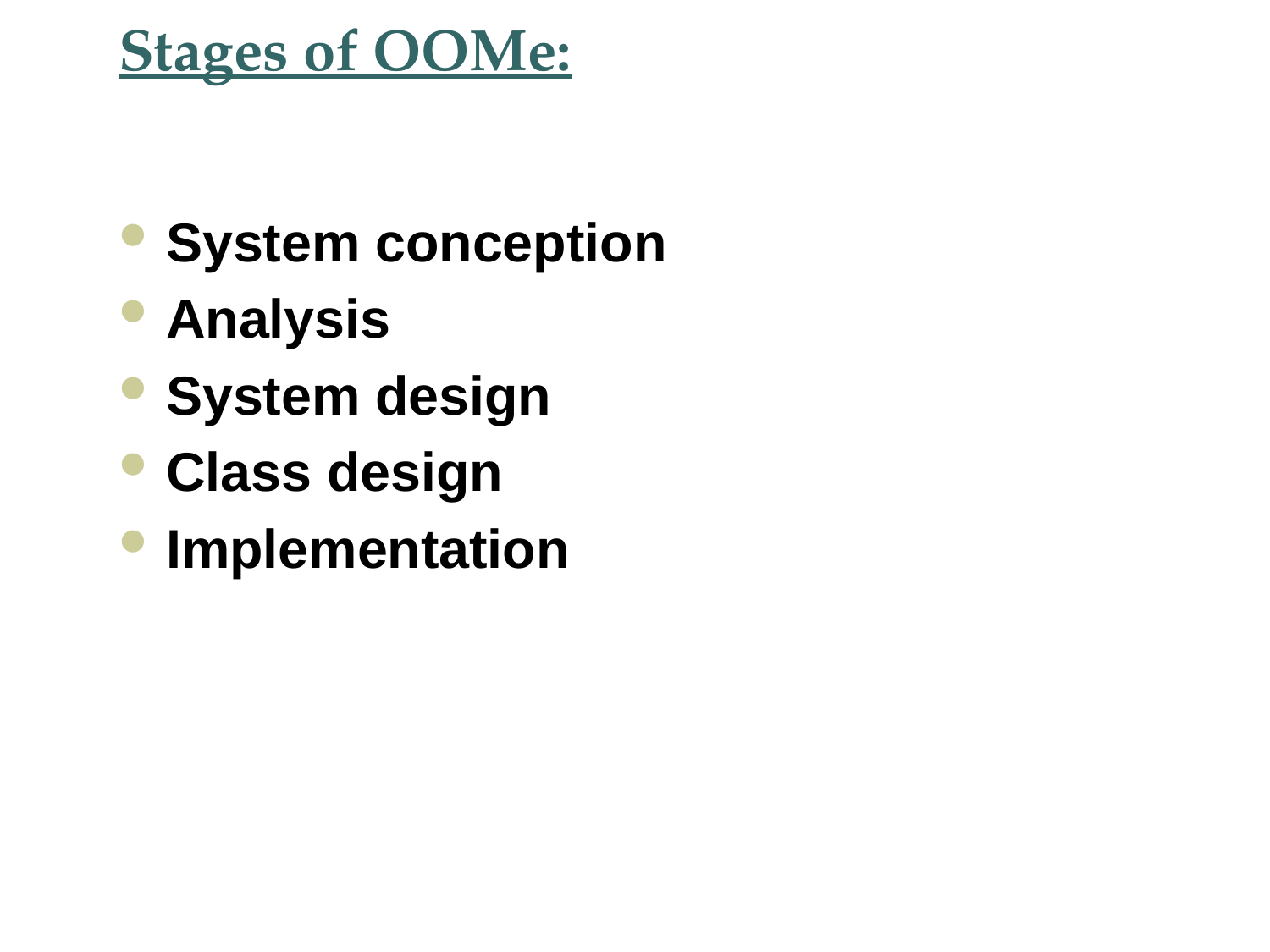

# Stages of OOMe:
System conception
Analysis
System design
Class design
Implementation